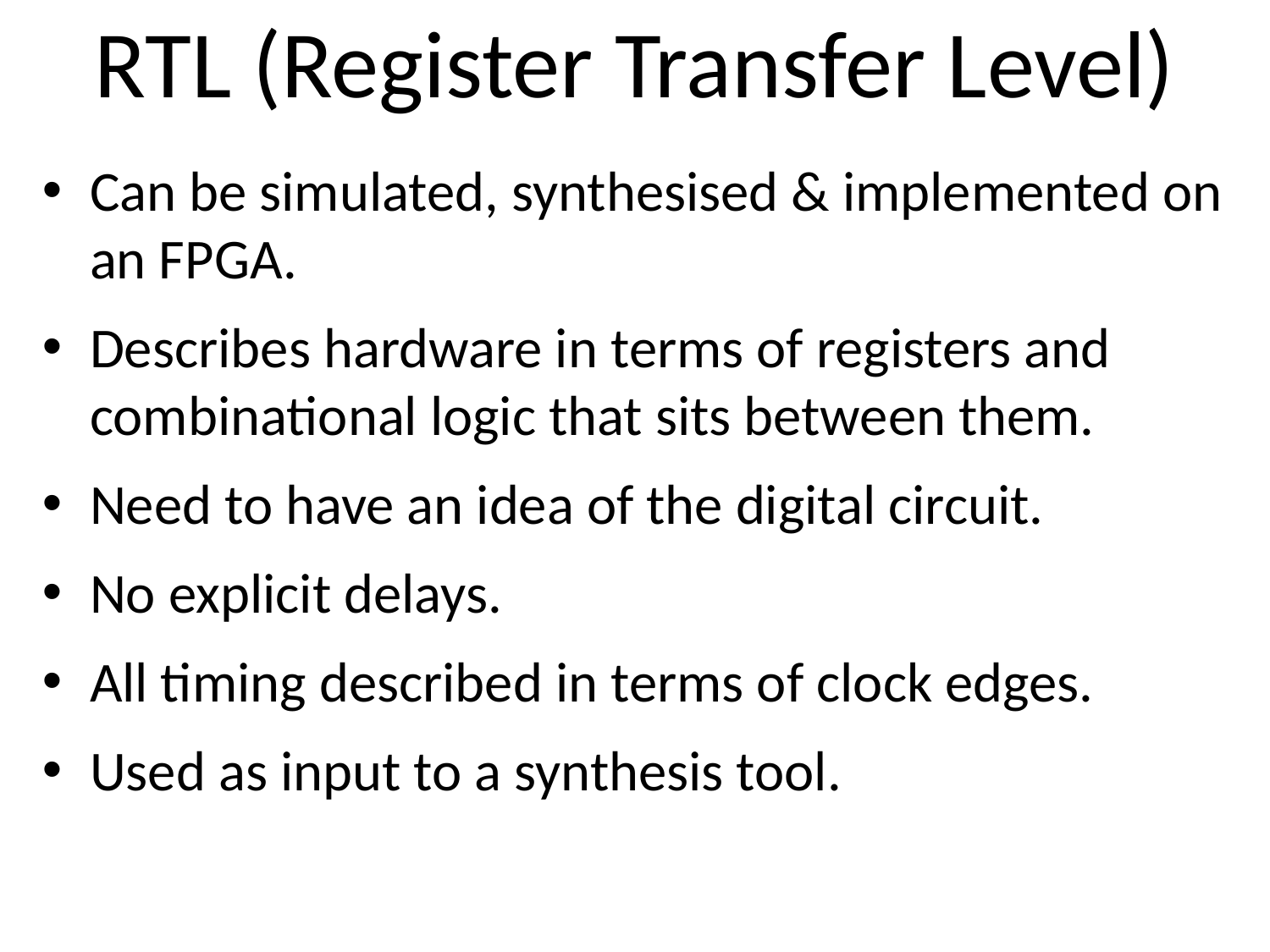

RTL (Register Transfer Level)
Can be simulated, synthesised & implemented on an FPGA.
Describes hardware in terms of registers and combinational logic that sits between them.
Need to have an idea of the digital circuit.
No explicit delays.
All timing described in terms of clock edges.
Used as input to a synthesis tool.